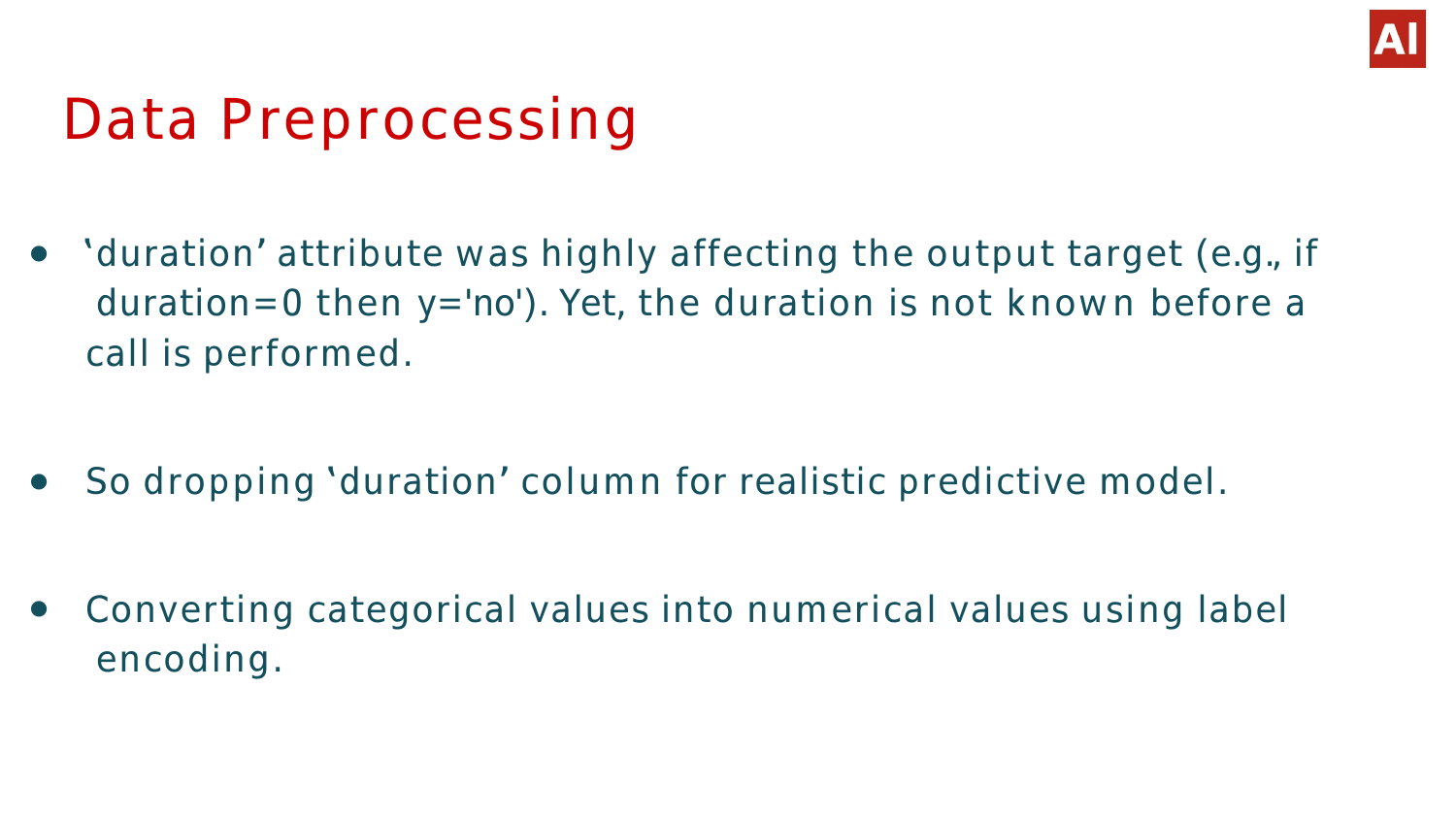

# Data Preprocessing
‘duration’ attribute was highly affecting the output target (e.g., if  duration=0 then y='no'). Yet, the duration is not known before a  call is performed.

So dropping ‘duration’ column for realistic predictive model.

Converting categorical values into numerical values using label  encoding.